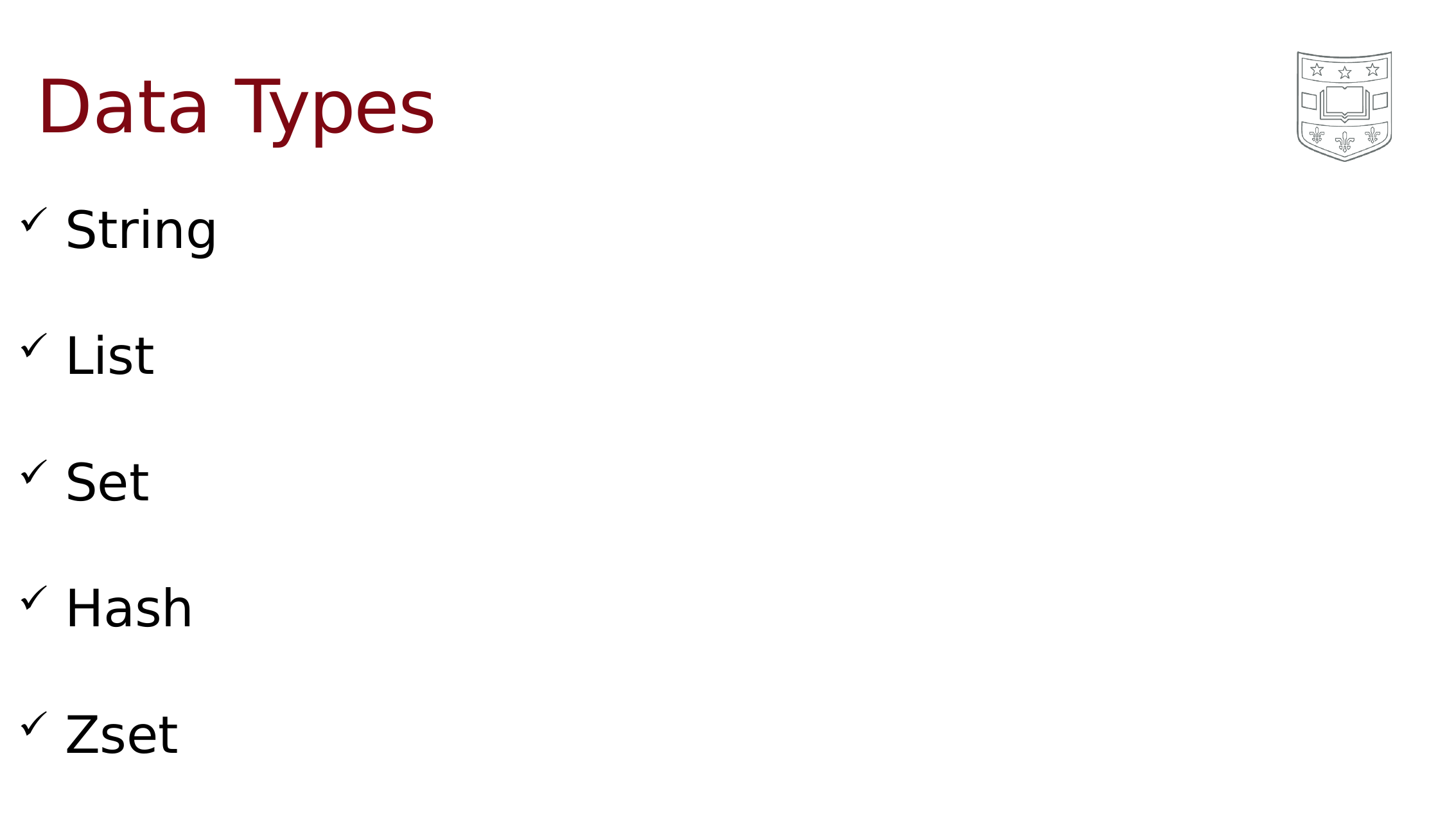

# Data Types
String

List

Set

Hash

Zset